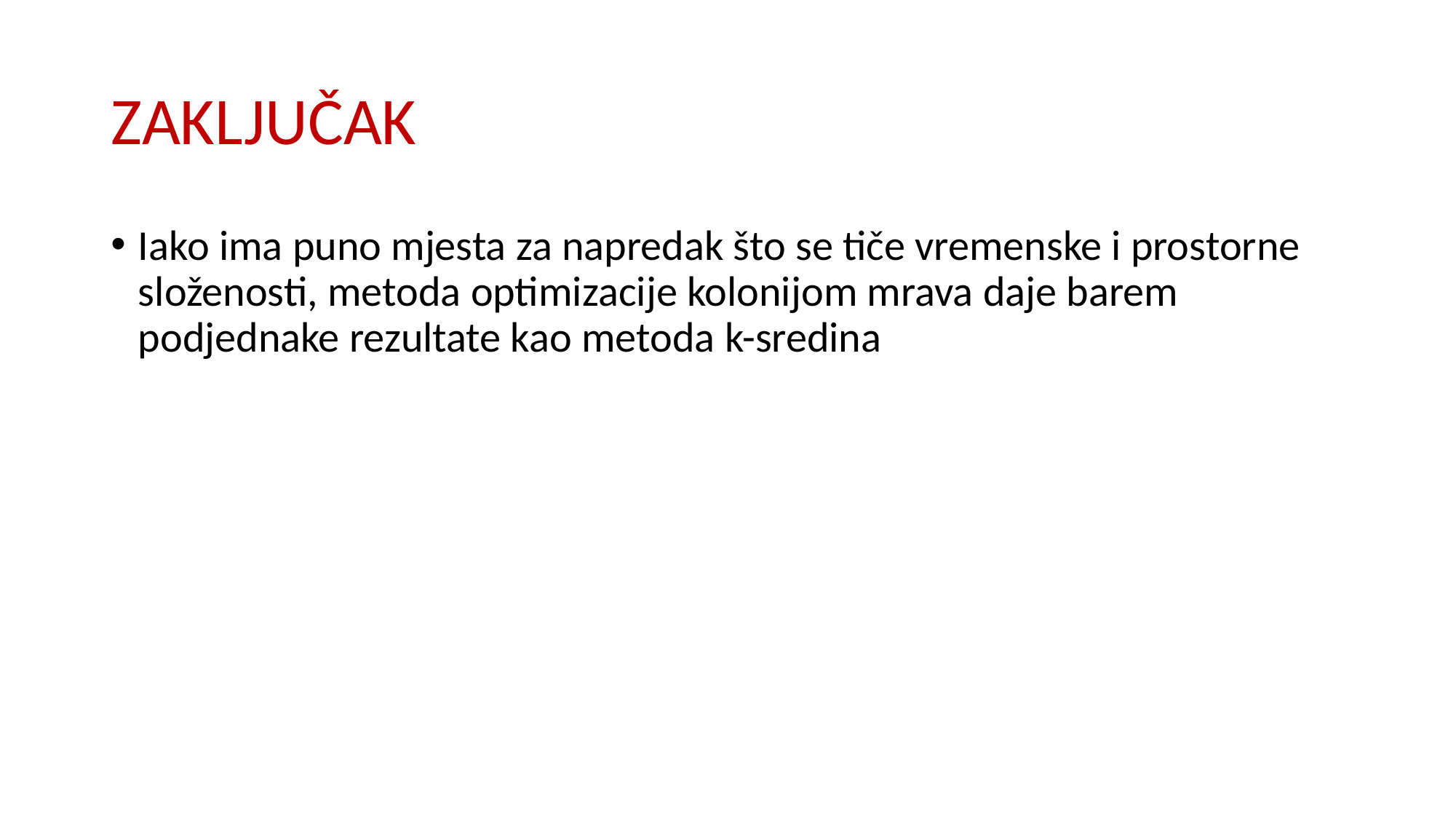

# ZAKLJUČAK
Iako ima puno mjesta za napredak što se tiče vremenske i prostorne složenosti, metoda optimizacije kolonijom mrava daje barem podjednake rezultate kao metoda k-sredina